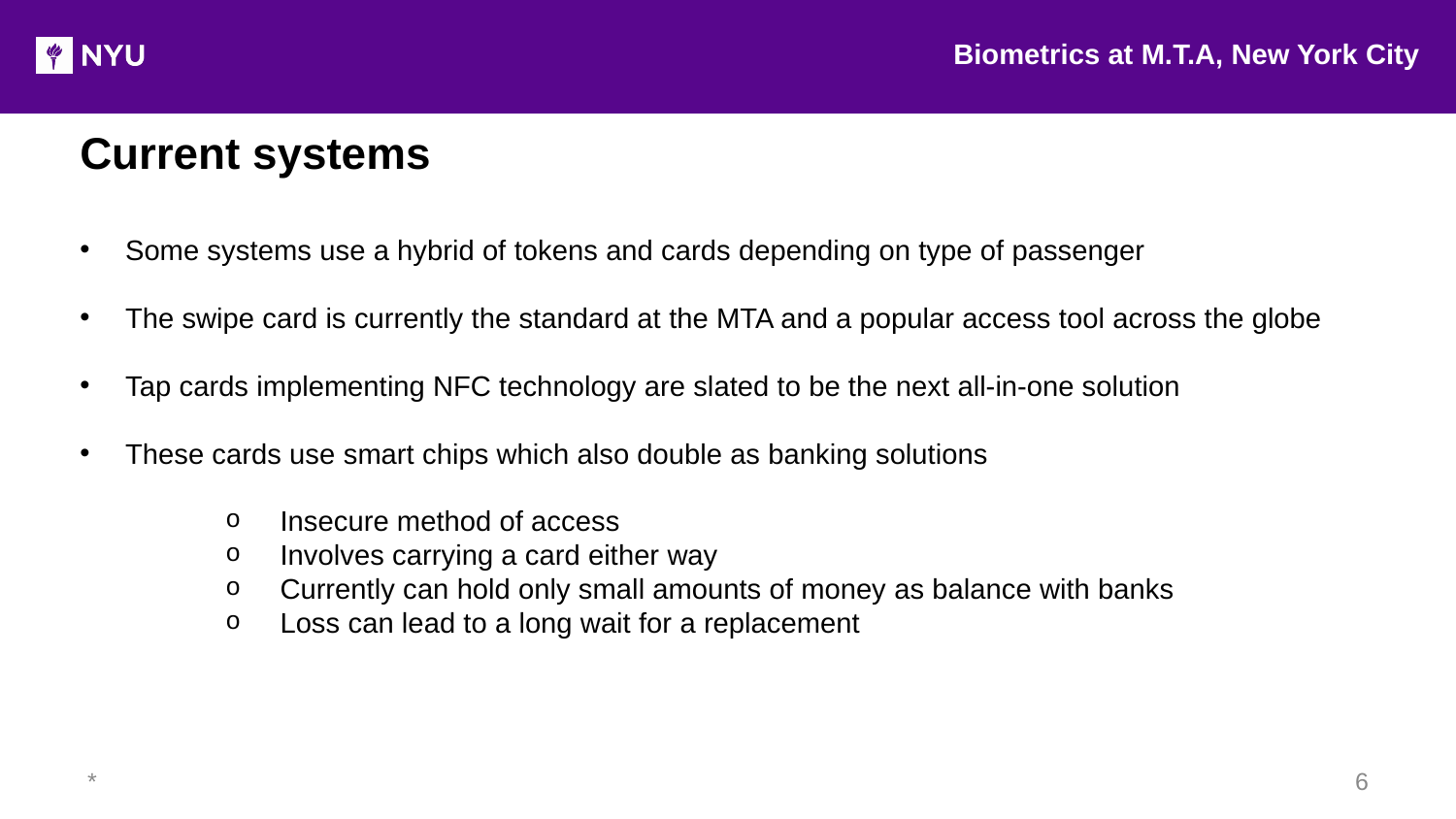

Biometrics at M.T.A, New York City

Current systems

Some systems use a hybrid of tokens and cards depending on type of passenger

The swipe card is currently the standard at the MTA and a popular access tool across the globe

Tap cards implementing NFC technology are slated to be the next all-in-one solution

These cards use smart chips which also double as banking solutions

Insecure method of access
Involves carrying a card either way
Currently can hold only small amounts of money as balance with banks
Loss can lead to a long wait for a replacement

*
6